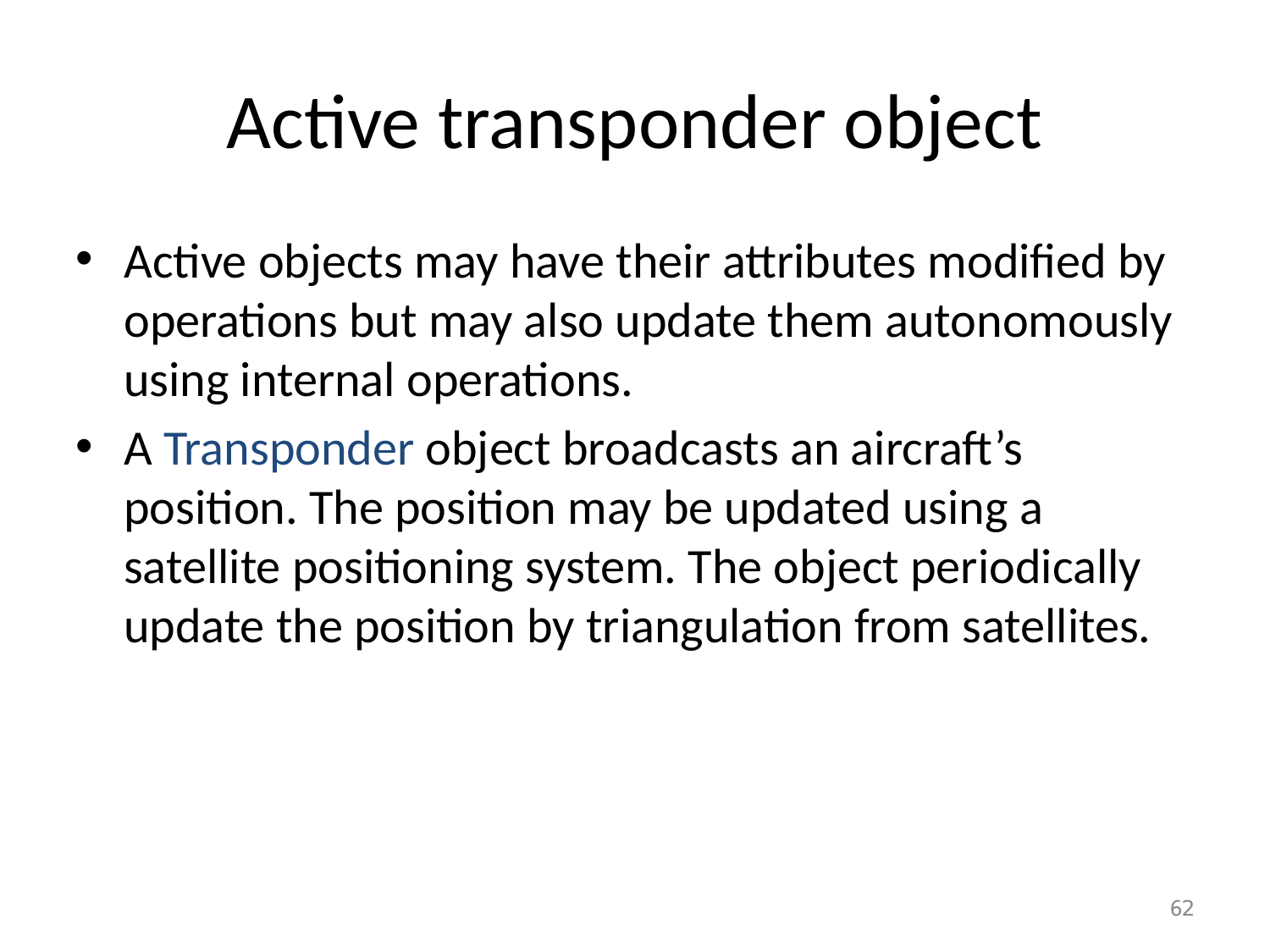

# Active transponder object
Active objects may have their attributes modified by operations but may also update them autonomously using internal operations.
A Transponder object broadcasts an aircraft’s position. The position may be updated using a satellite positioning system. The object periodically update the position by triangulation from satellites.
62